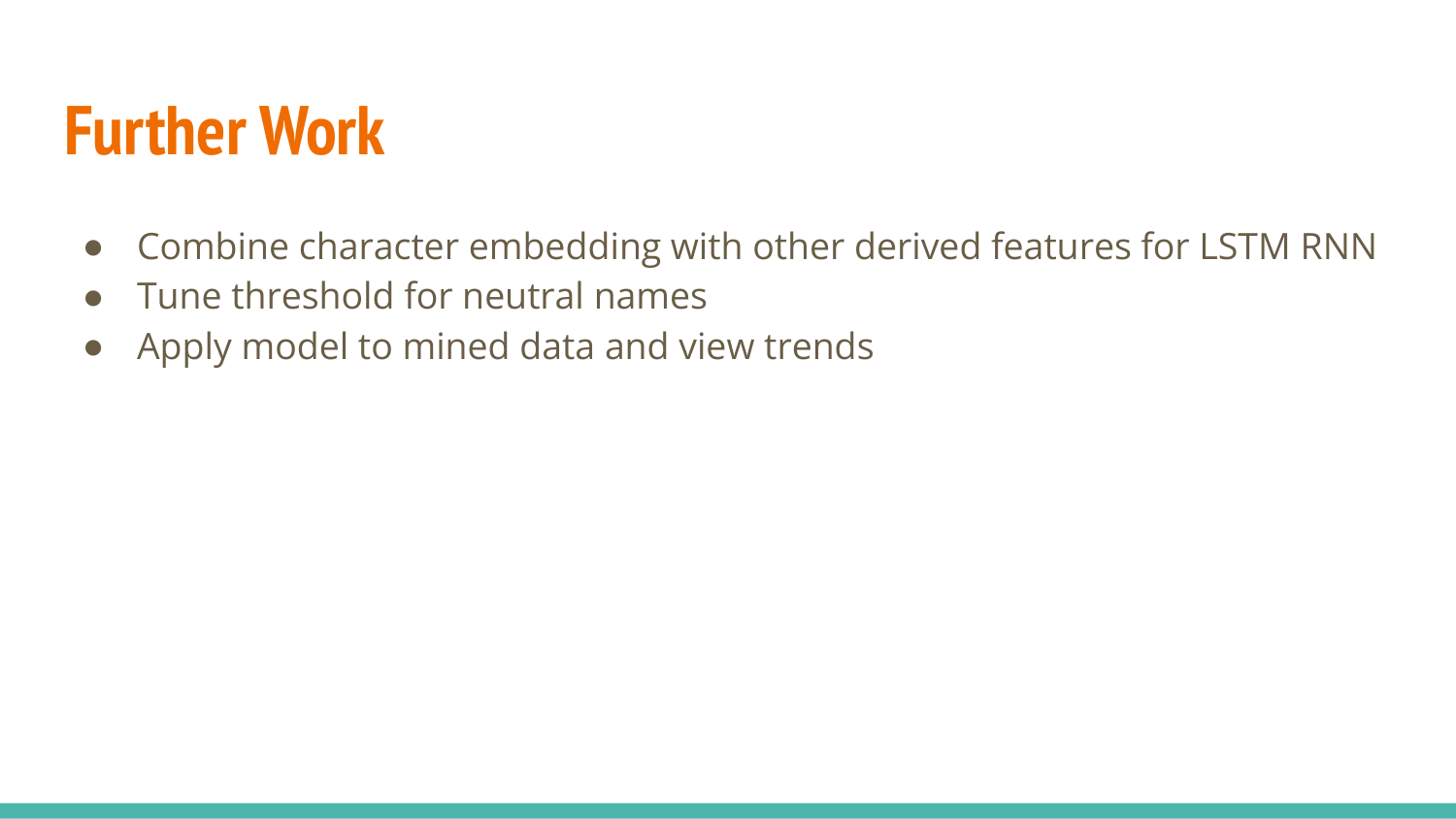

# Further Work
Combine character embedding with other derived features for LSTM RNN
Tune threshold for neutral names
Apply model to mined data and view trends